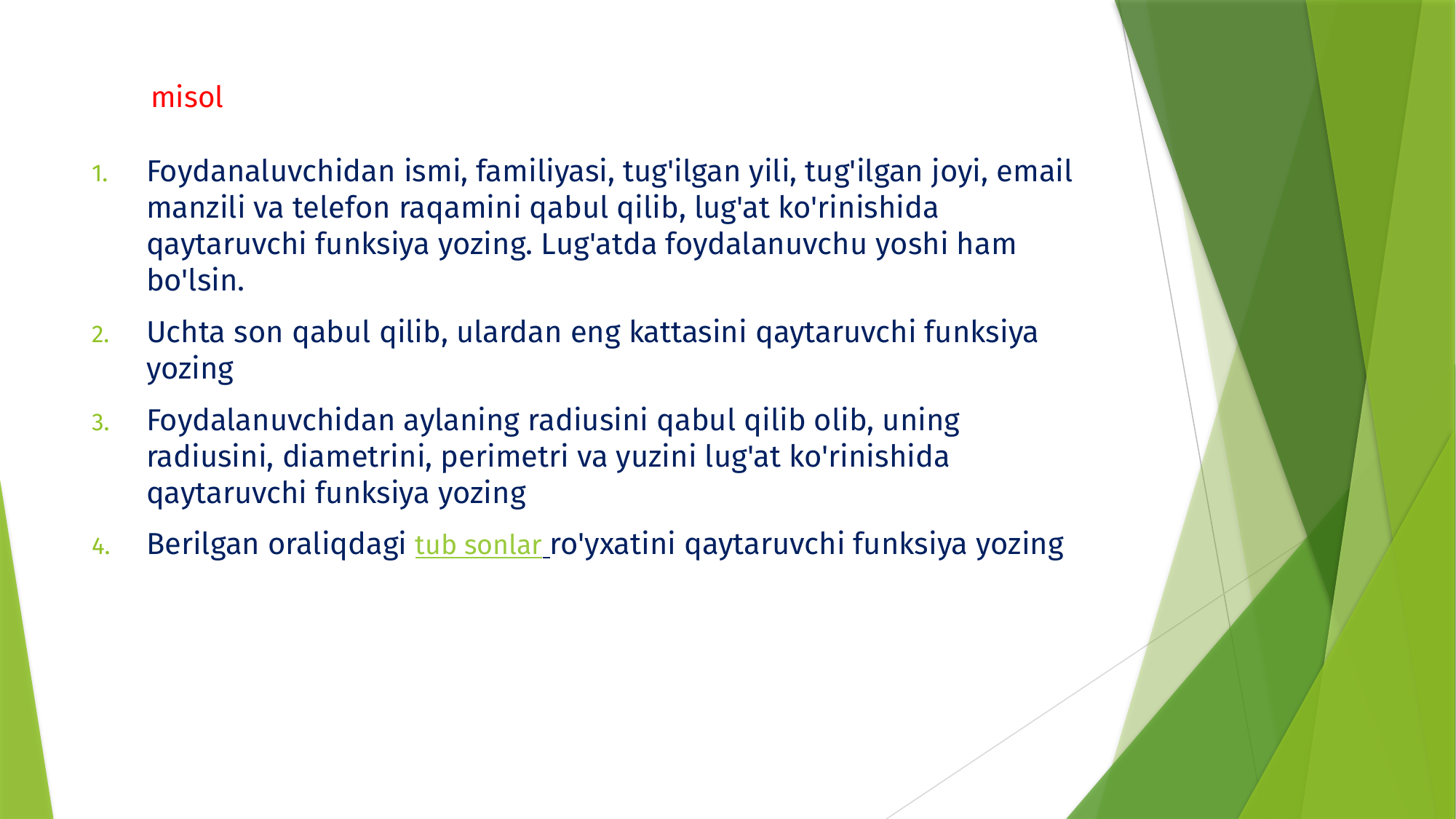

# misol
Foydanaluvchidan ismi, familiyasi, tug'ilgan yili, tug'ilgan joyi, email manzili va telefon raqamini qabul qilib, lug'at ko'rinishida qaytaruvchi funksiya yozing. Lug'atda foydalanuvchu yoshi ham bo'lsin.
Uchta son qabul qilib, ulardan eng kattasini qaytaruvchi funksiya yozing
Foydalanuvchidan aylaning radiusini qabul qilib olib, uning radiusini, diametrini, perimetri va yuzini lug'at ko'rinishida qaytaruvchi funksiya yozing
Berilgan oraliqdagi tub sonlar ro'yxatini qaytaruvchi funksiya yozing